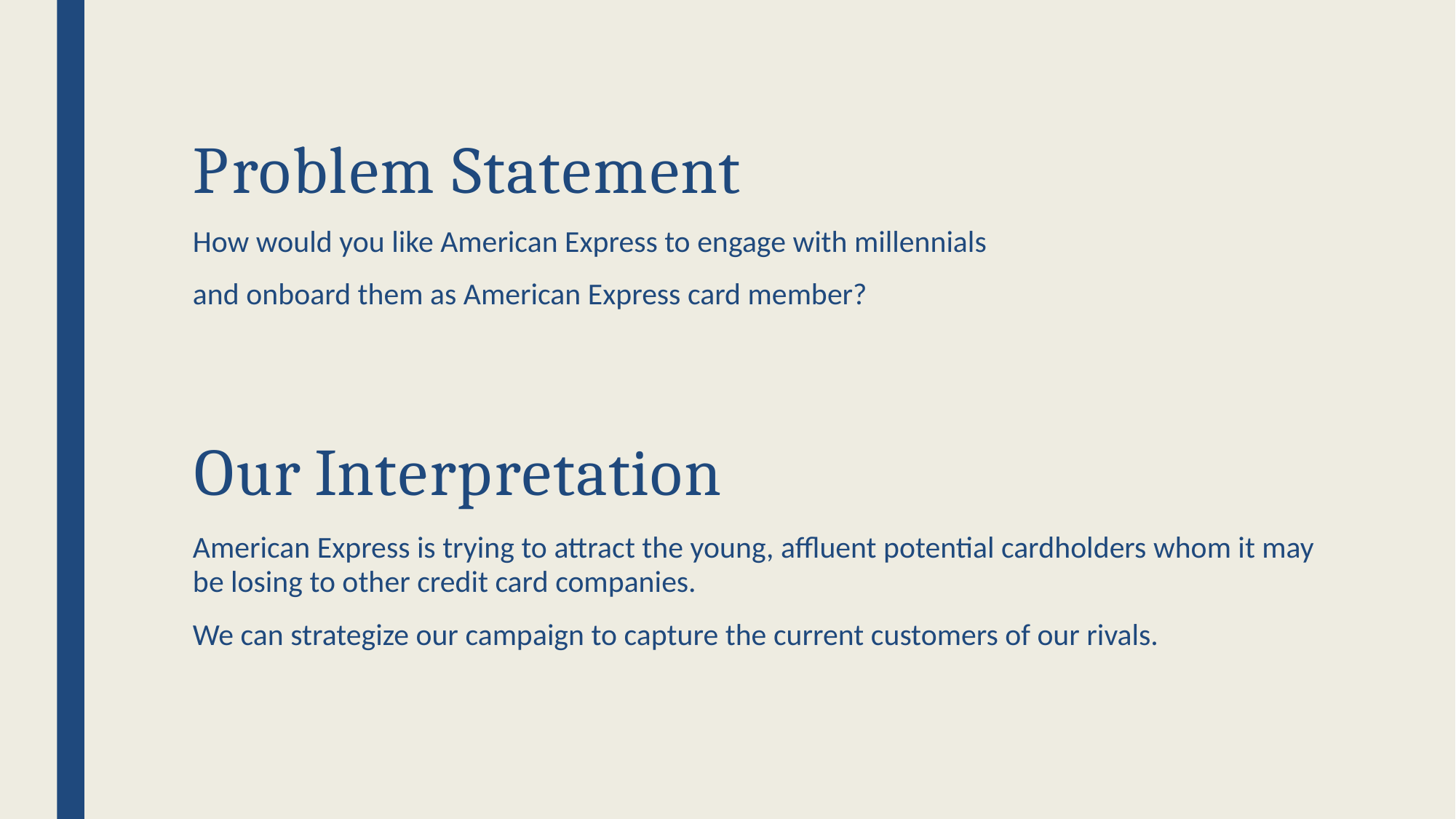

Problem Statement
How would you like American Express to engage with millennials
and onboard them as American Express card member?
# Our Interpretation
American Express is trying to attract the young, affluent potential cardholders whom it may be losing to other credit card companies.
We can strategize our campaign to capture the current customers of our rivals.